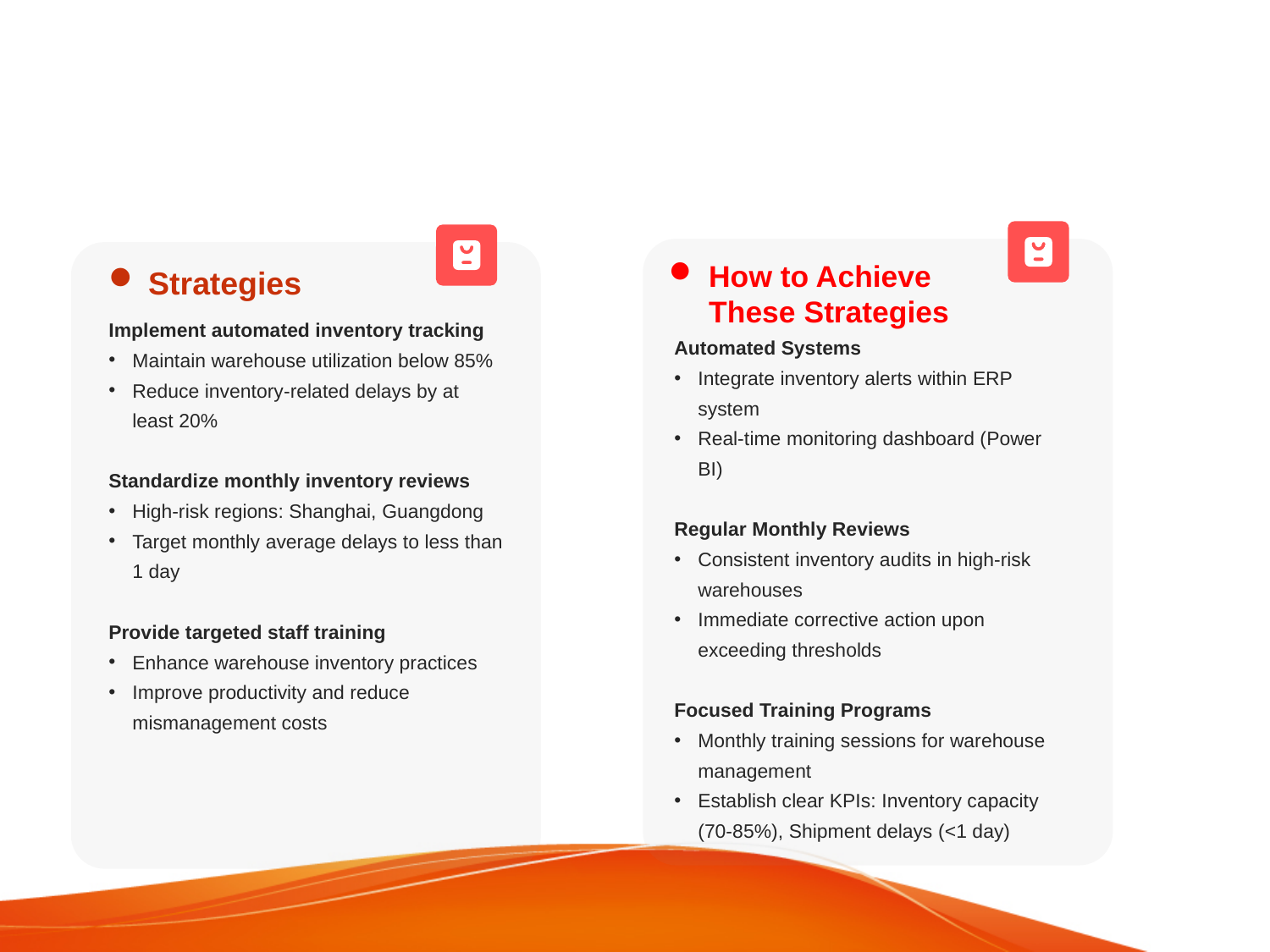

Strategies
How to Achieve These Strategies
Implement automated inventory tracking
Maintain warehouse utilization below 85%
Reduce inventory-related delays by at least 20%

Standardize monthly inventory reviews
High-risk regions: Shanghai, Guangdong
Target monthly average delays to less than 1 day

Provide targeted staff training
Enhance warehouse inventory practices
Improve productivity and reduce mismanagement costs
Automated Systems
Integrate inventory alerts within ERP system
Real-time monitoring dashboard (Power BI)

Regular Monthly Reviews
Consistent inventory audits in high-risk warehouses
Immediate corrective action upon exceeding thresholds

Focused Training Programs
Monthly training sessions for warehouse management
Establish clear KPIs: Inventory capacity (70-85%), Shipment delays (<1 day)